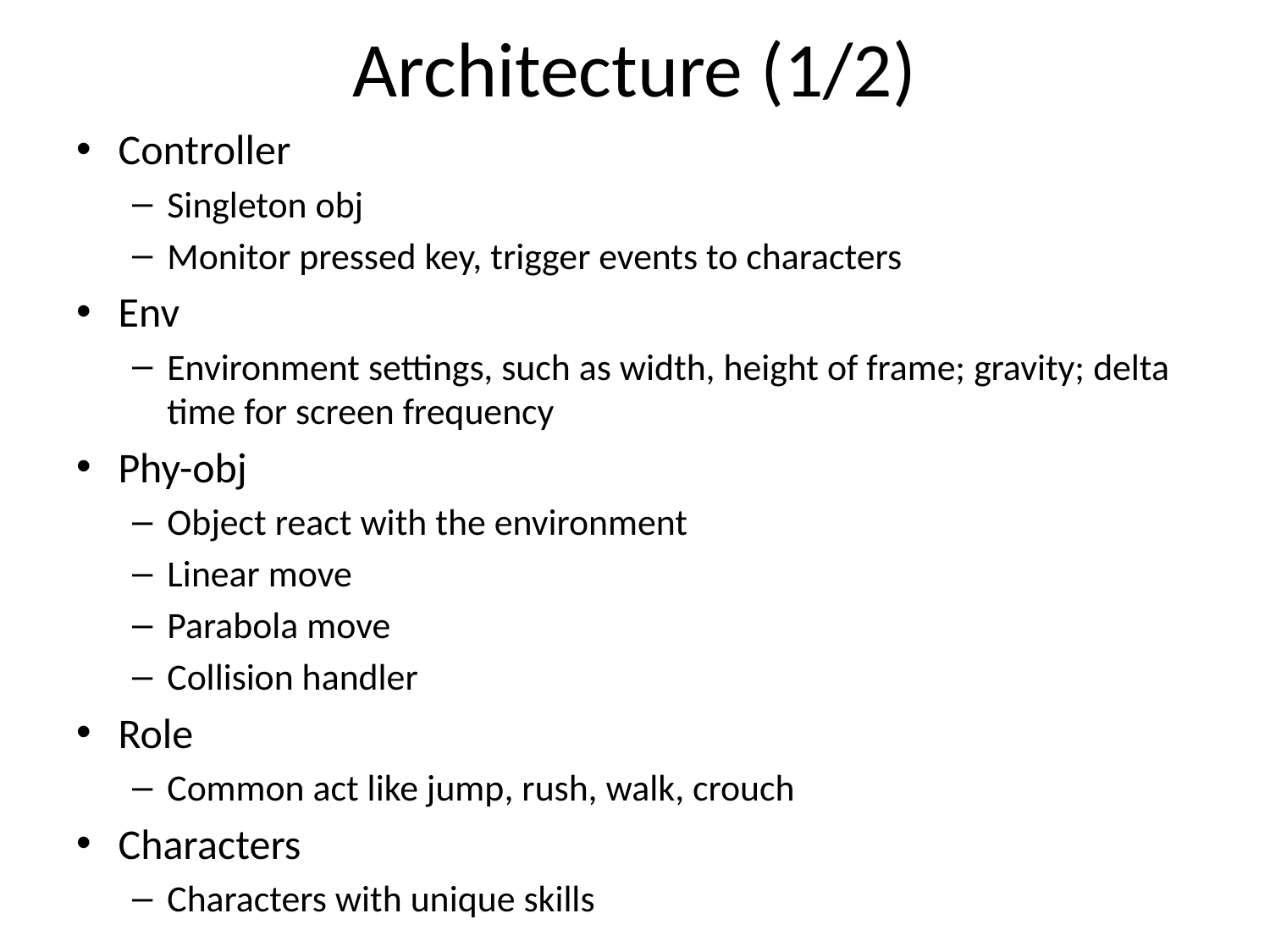

# Architecture (1/2)
Controller
Singleton obj
Monitor pressed key, trigger events to characters
Env
Environment settings, such as width, height of frame; gravity; delta time for screen frequency
Phy-obj
Object react with the environment
Linear move
Parabola move
Collision handler
Role
Common act like jump, rush, walk, crouch
Characters
Characters with unique skills